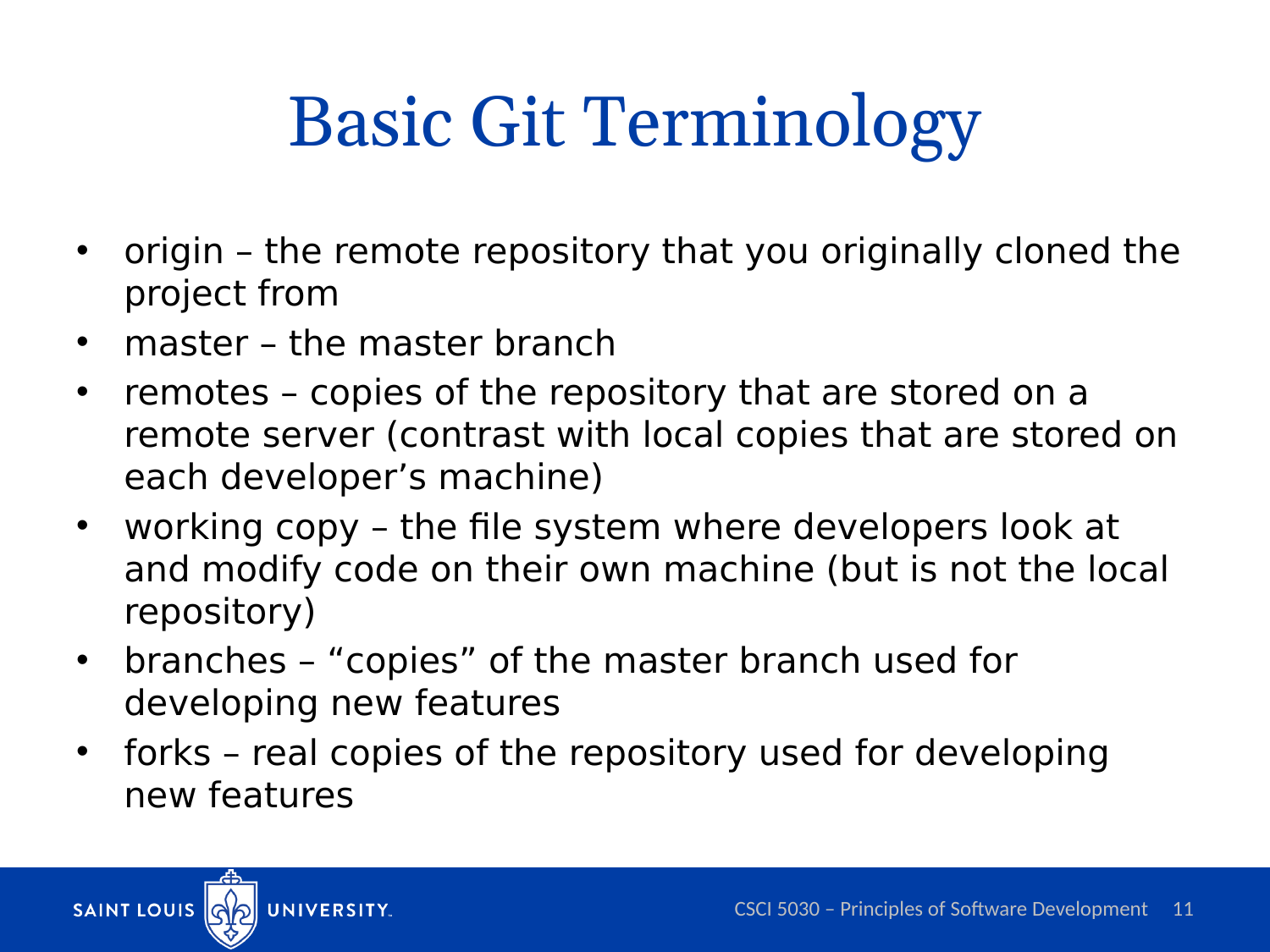

# Basic Git Terminology
origin – the remote repository that you originally cloned the project from
master – the master branch
remotes – copies of the repository that are stored on a remote server (contrast with local copies that are stored on each developer’s machine)
working copy – the file system where developers look at and modify code on their own machine (but is not the local repository)
branches – “copies” of the master branch used for developing new features
forks – real copies of the repository used for developing new features
CSCI 5030 – Principles of Software Development
11